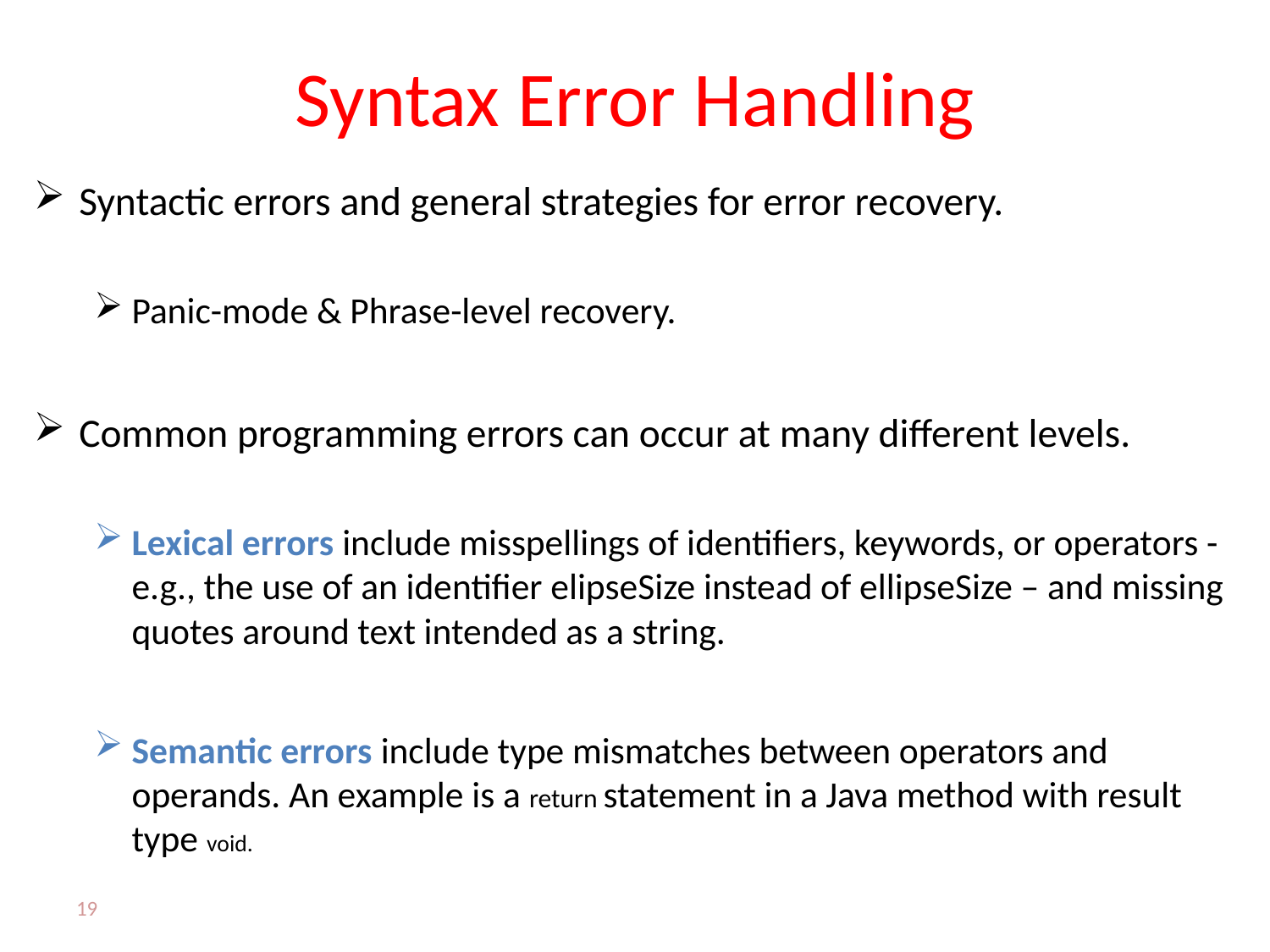

# Syntax Error Handling
Syntactic errors and general strategies for error recovery.

Panic-mode & Phrase-level recovery.

Common programming errors can occur at many different levels.

Lexical errors include misspellings of identifiers, keywords, or operators - e.g., the use of an identifier elipseSize instead of ellipseSize – and missing quotes around text intended as a string.

Semantic errors include type mismatches between operators and operands. An example is a return statement in a Java method with result type void.
19